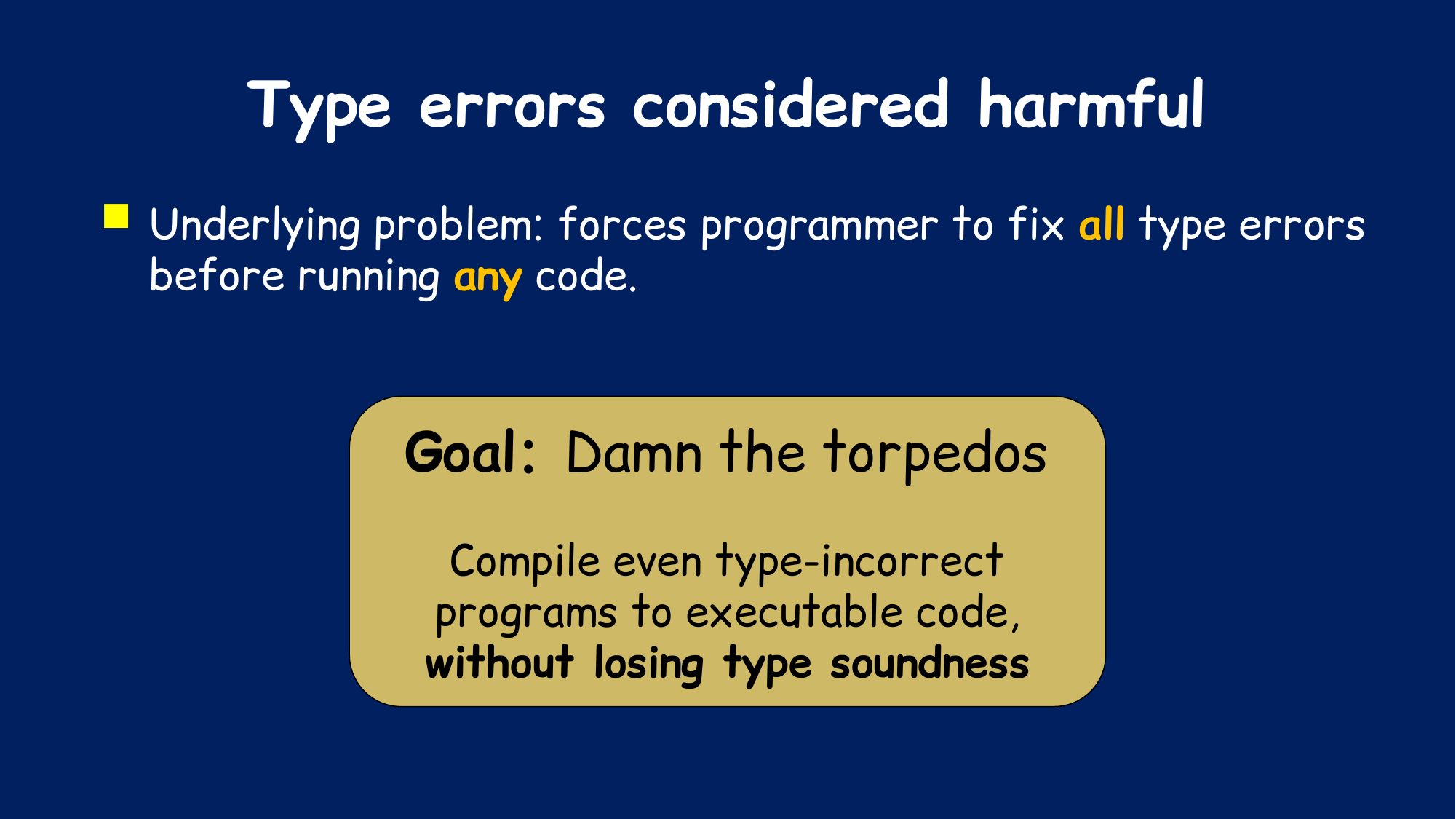

# Type errors considered harmful
Underlying problem: forces programmer to fix all type errors before running any code.
Goal: Damn the torpedos

Compile even type-incorrect programs to executable code, without losing type soundness